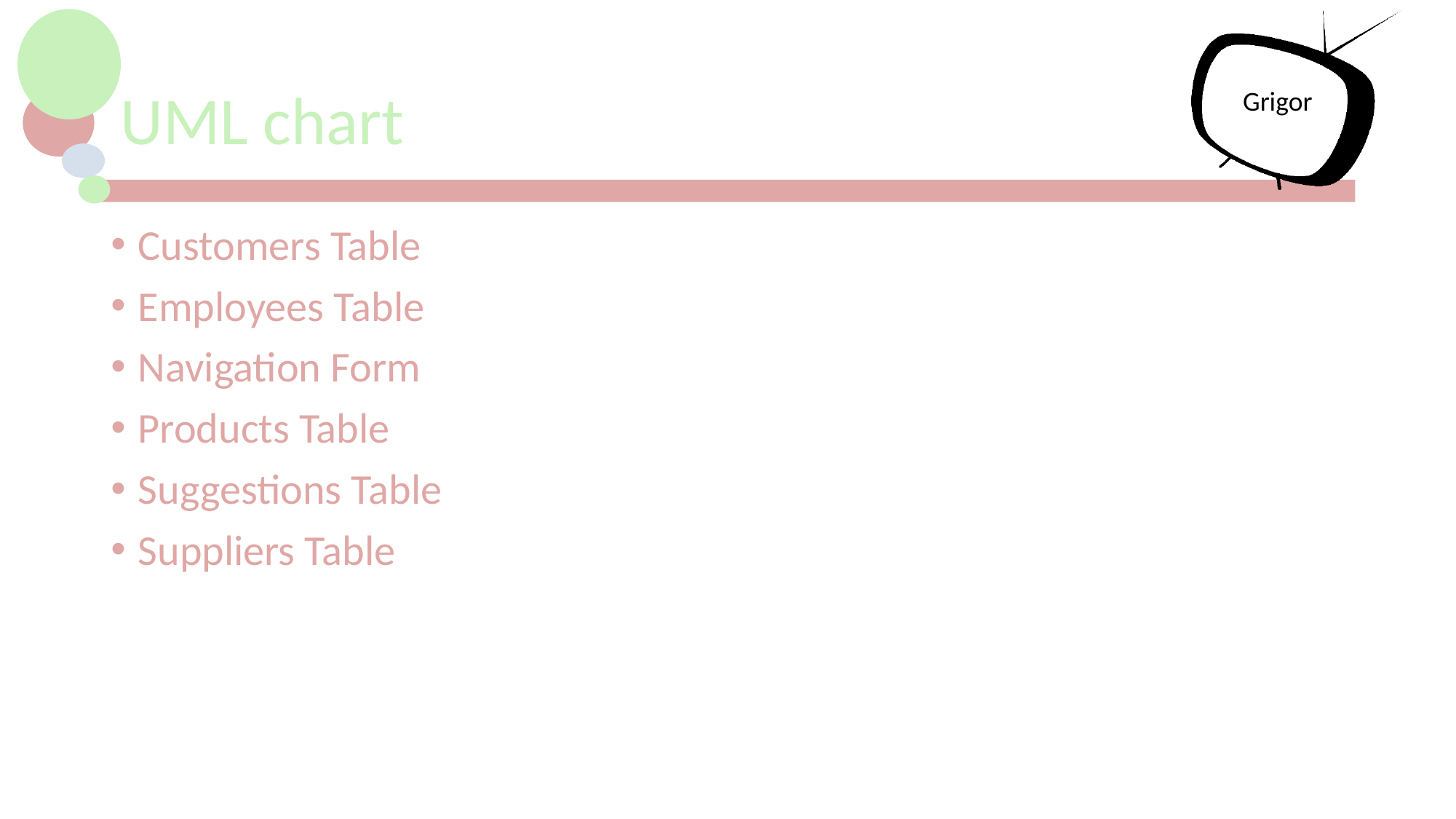

# UML chart
Grigor
Customers Table
Employees Table
Navigation Form
Products Table
Suggestions Table
Suppliers Table